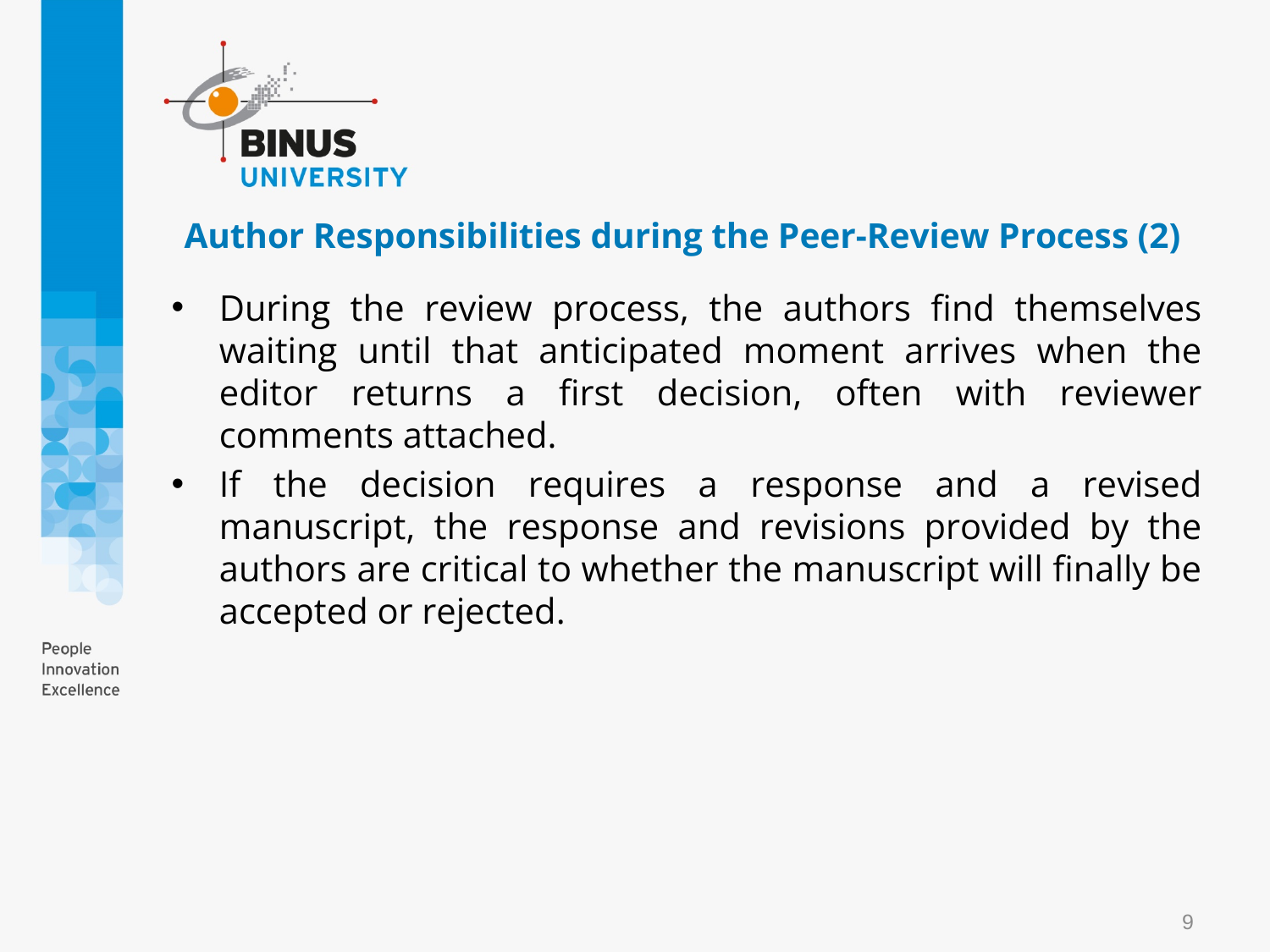

# Author Responsibilities during the Peer-Review Process (2)
During the review process, the authors find themselves waiting until that anticipated moment arrives when the editor returns a first decision, often with reviewer comments attached.
If the decision requires a response and a revised manuscript, the response and revisions provided by the authors are critical to whether the manuscript will finally be accepted or rejected.

9